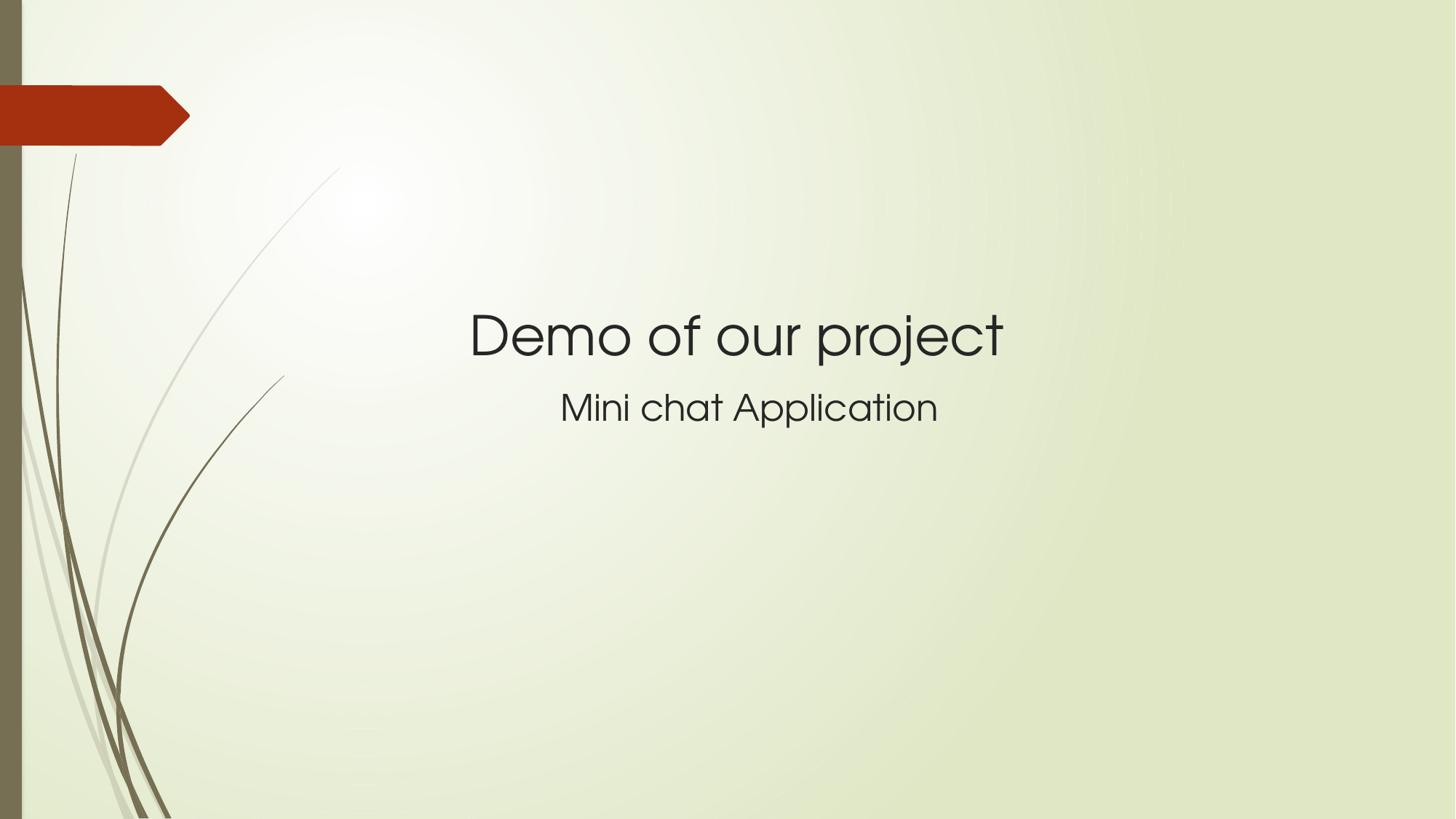

# Demo of our project Mini chat Application